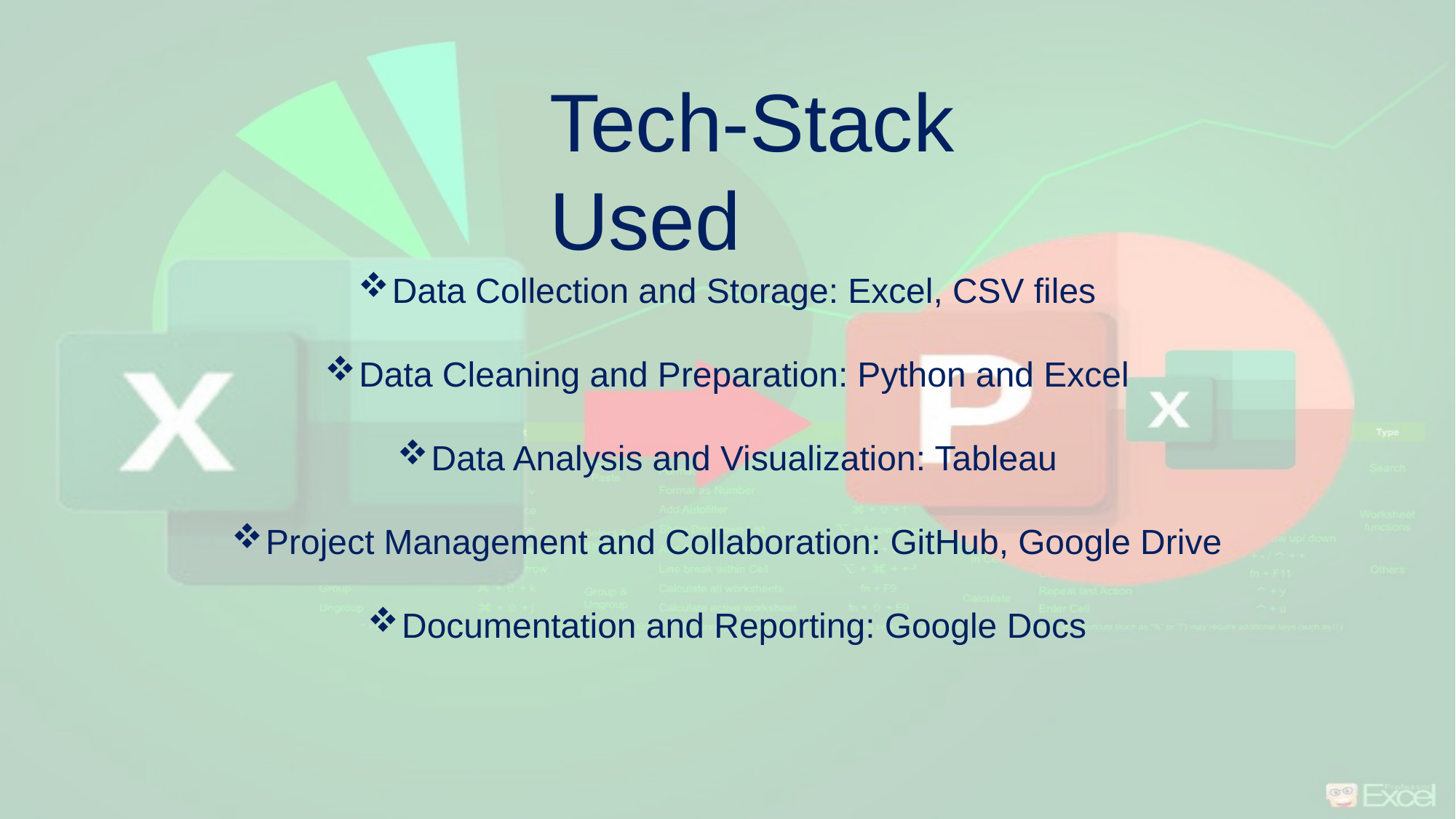

Tech-Stack Used

Data Collection and Storage: Excel, CSV files

Data Cleaning and Preparation: Python and Excel

Data Analysis and Visualization: Tableau

Project Management and Collaboration: GitHub, Google Drive

Documentation and Reporting: Google Docs